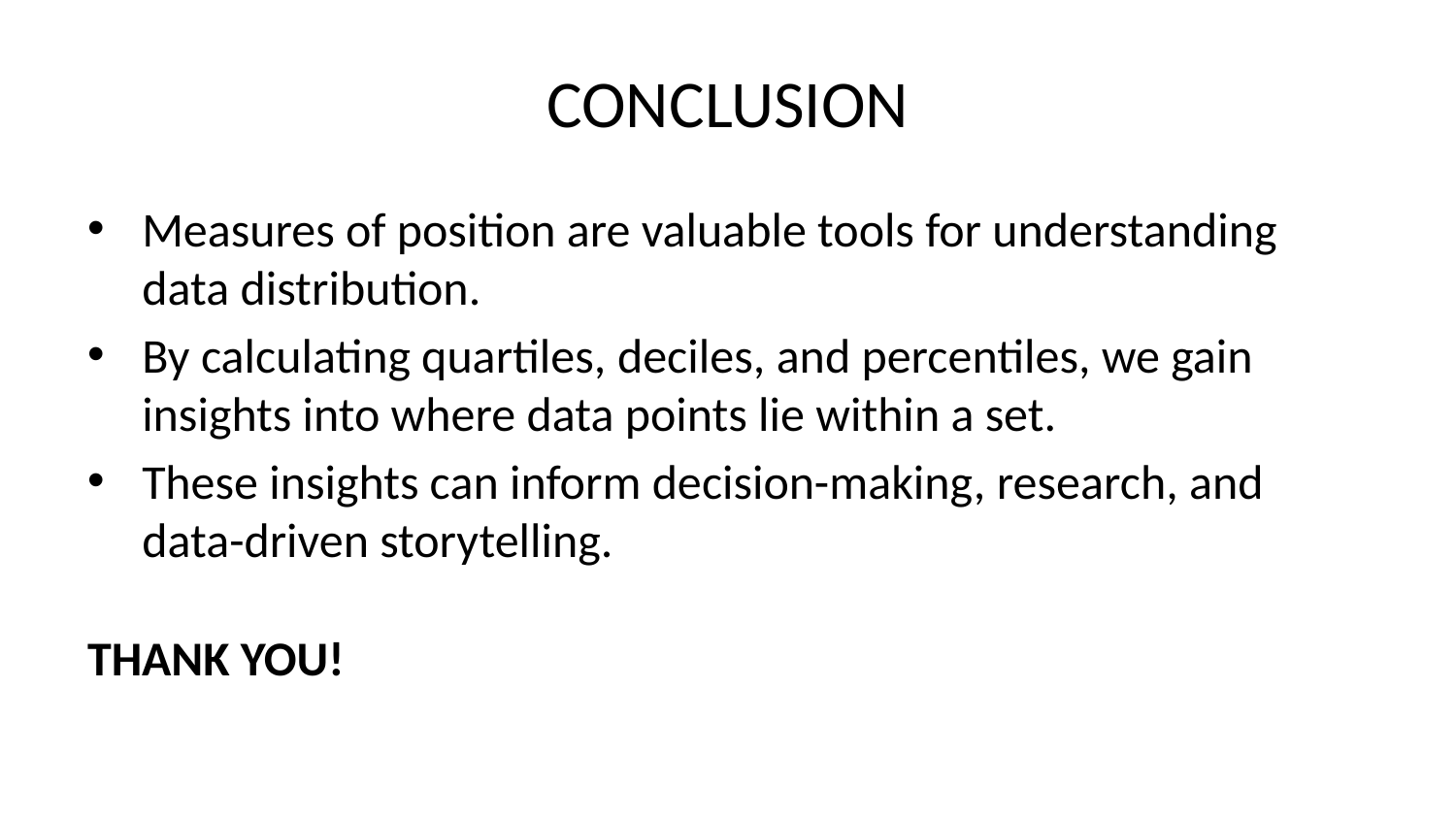

# CONCLUSION
Measures of position are valuable tools for understanding data distribution.
By calculating quartiles, deciles, and percentiles, we gain insights into where data points lie within a set.
These insights can inform decision-making, research, and data-driven storytelling.
THANK YOU!